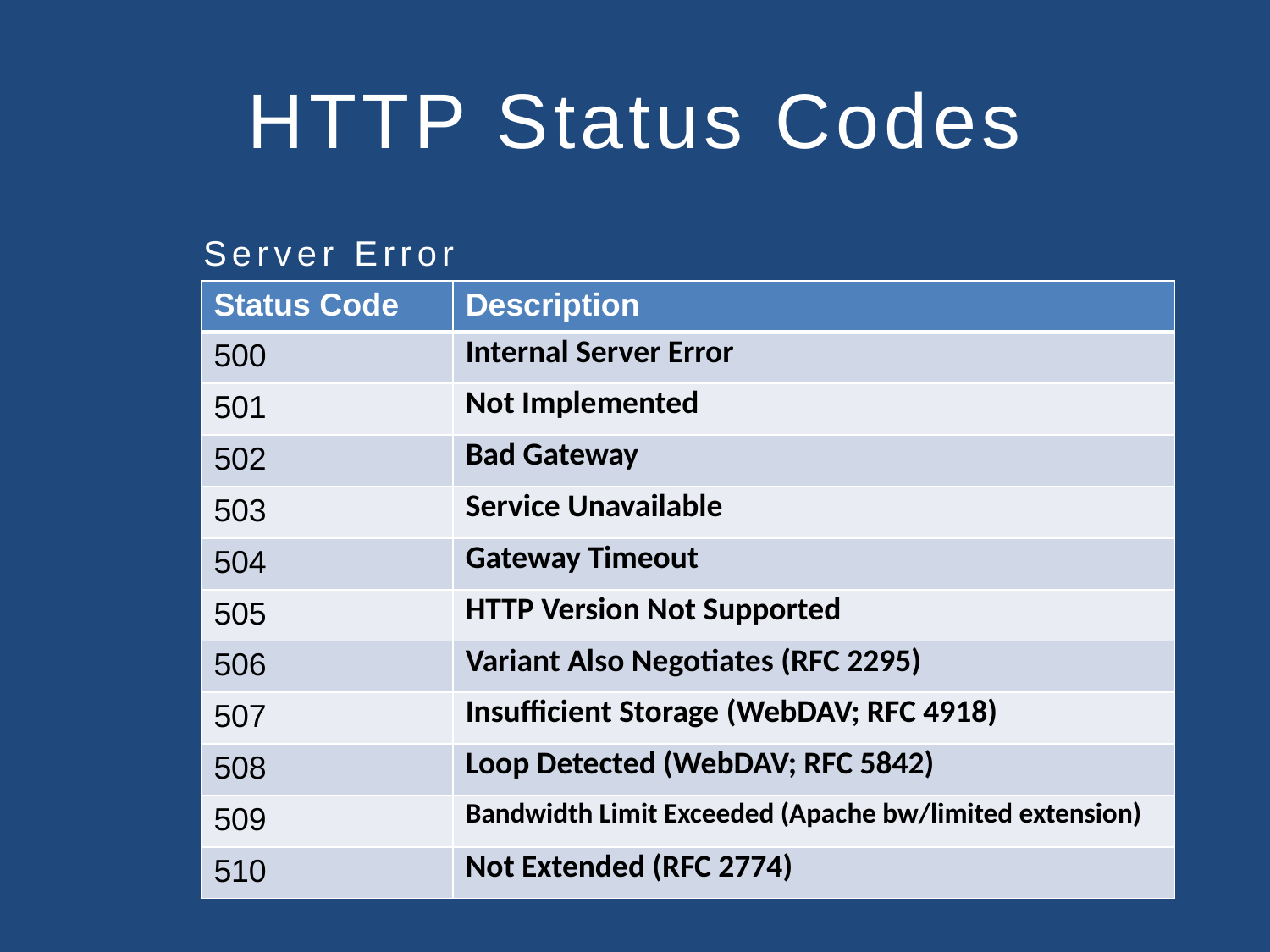

# HTTP Status Codes
Server Error
| Status Code | Description |
| --- | --- |
| 500 | Internal Server Error |
| 501 | Not Implemented |
| 502 | Bad Gateway |
| 503 | Service Unavailable |
| 504 | Gateway Timeout |
| 505 | HTTP Version Not Supported |
| 506 | Variant Also Negotiates (RFC 2295) |
| 507 | Insufficient Storage (WebDAV; RFC 4918) |
| 508 | Loop Detected (WebDAV; RFC 5842) |
| 509 | Bandwidth Limit Exceeded (Apache bw/limited extension) |
| 510 | Not Extended (RFC 2774) |